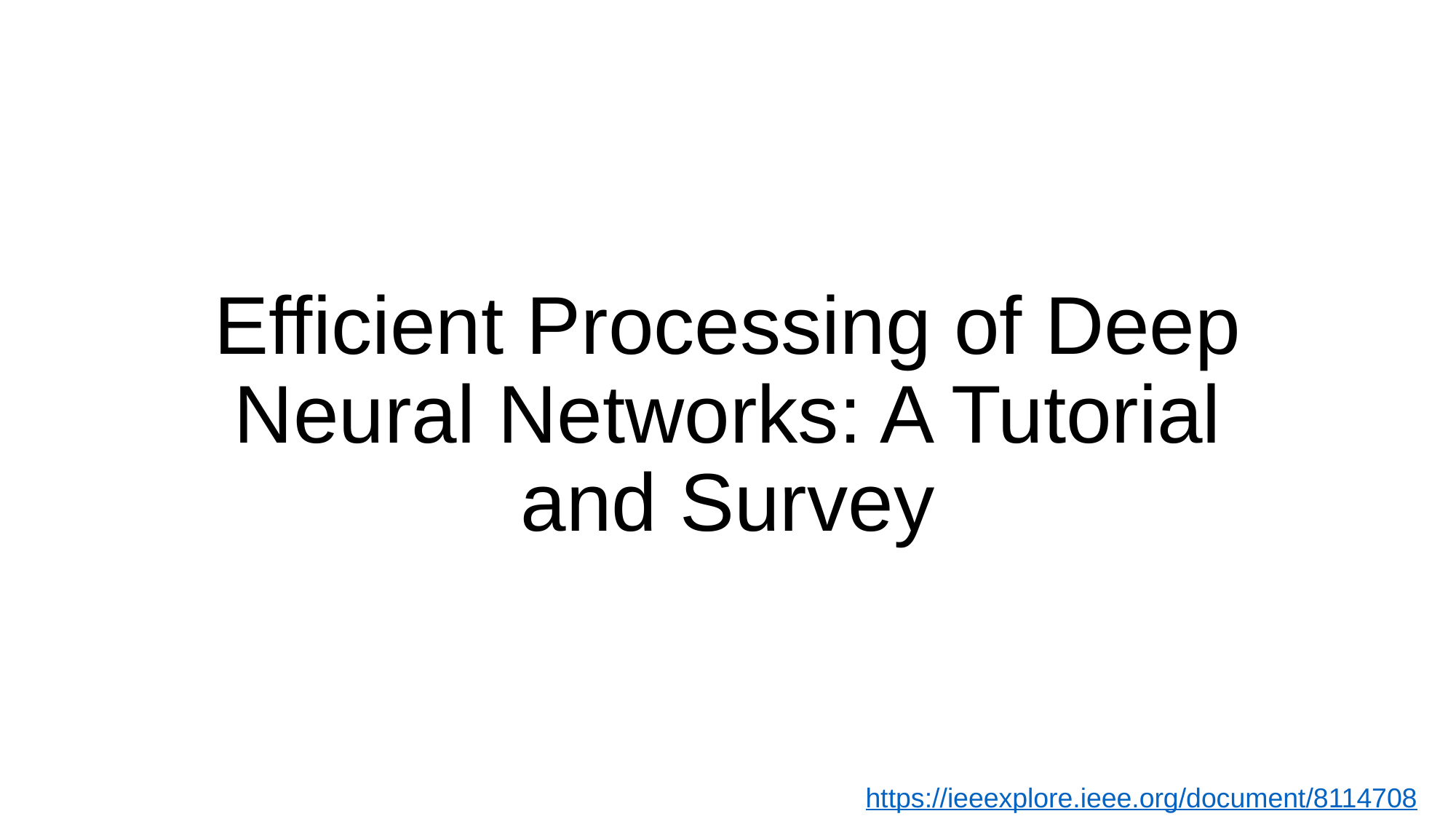

# Efficient Processing of Deep Neural Networks: A Tutorial and Survey
https://ieeexplore.ieee.org/document/8114708